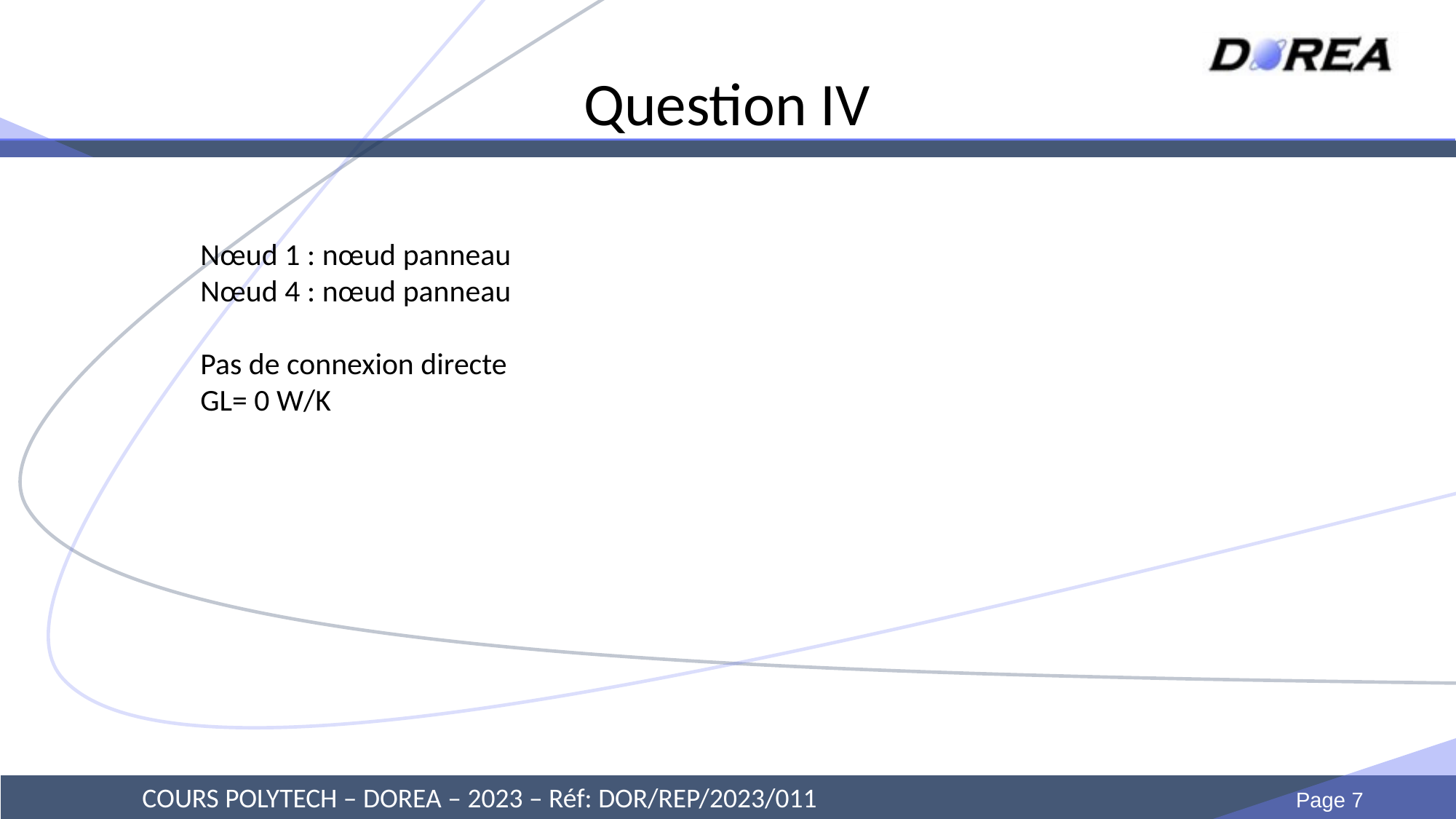

# Question IV
Nœud 1 : nœud panneau
Nœud 4 : nœud panneau

Pas de connexion directe
GL= 0 W/K